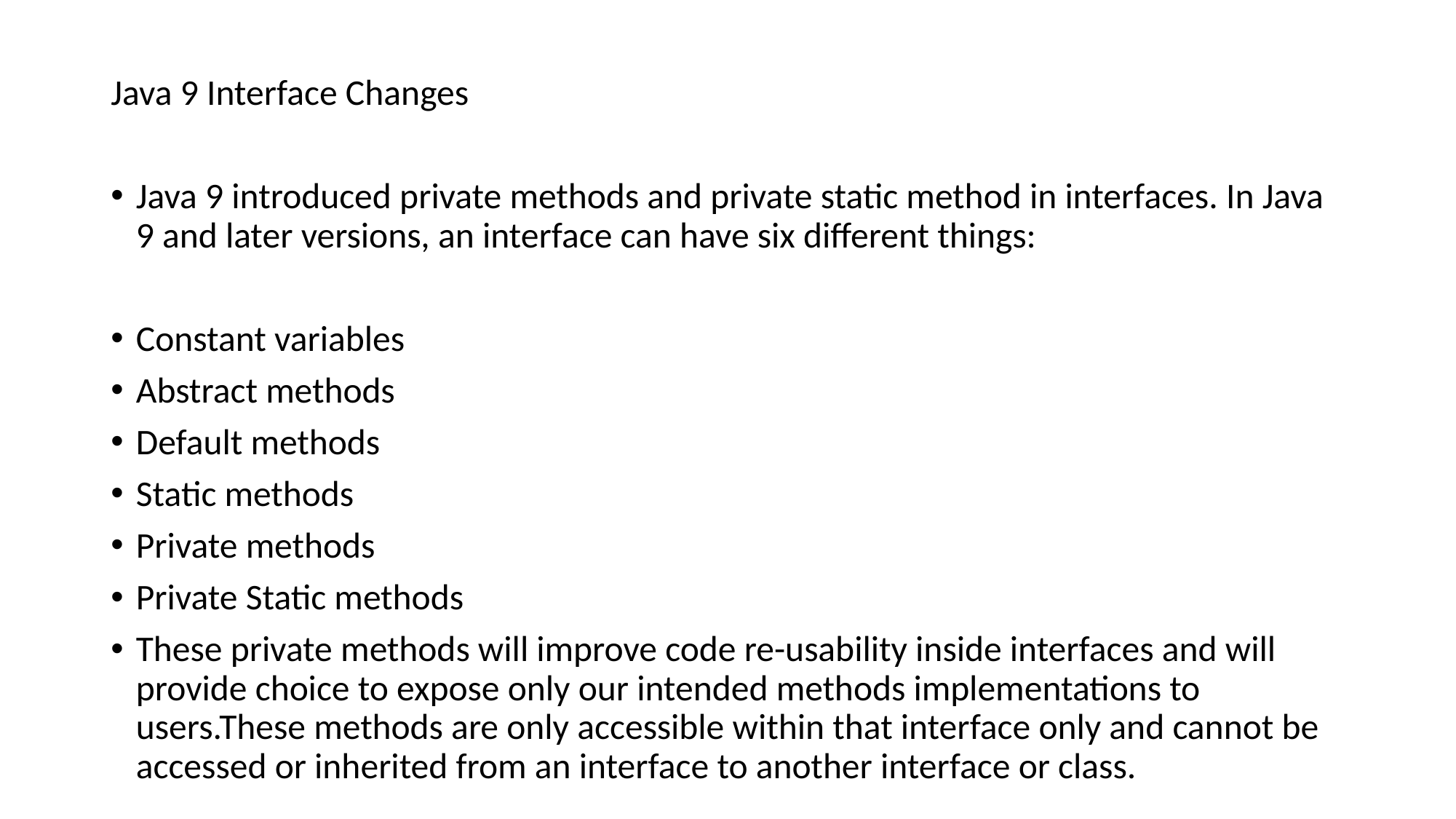

Java 9 Interface Changes

Java 9 introduced private methods and private static method in interfaces. In Java 9 and later versions, an interface can have six different things:

Constant variables
Abstract methods
Default methods
Static methods
Private methods
Private Static methods
These private methods will improve code re-usability inside interfaces and will provide choice to expose only our intended methods implementations to users.These methods are only accessible within that interface only and cannot be accessed or inherited from an interface to another interface or class.